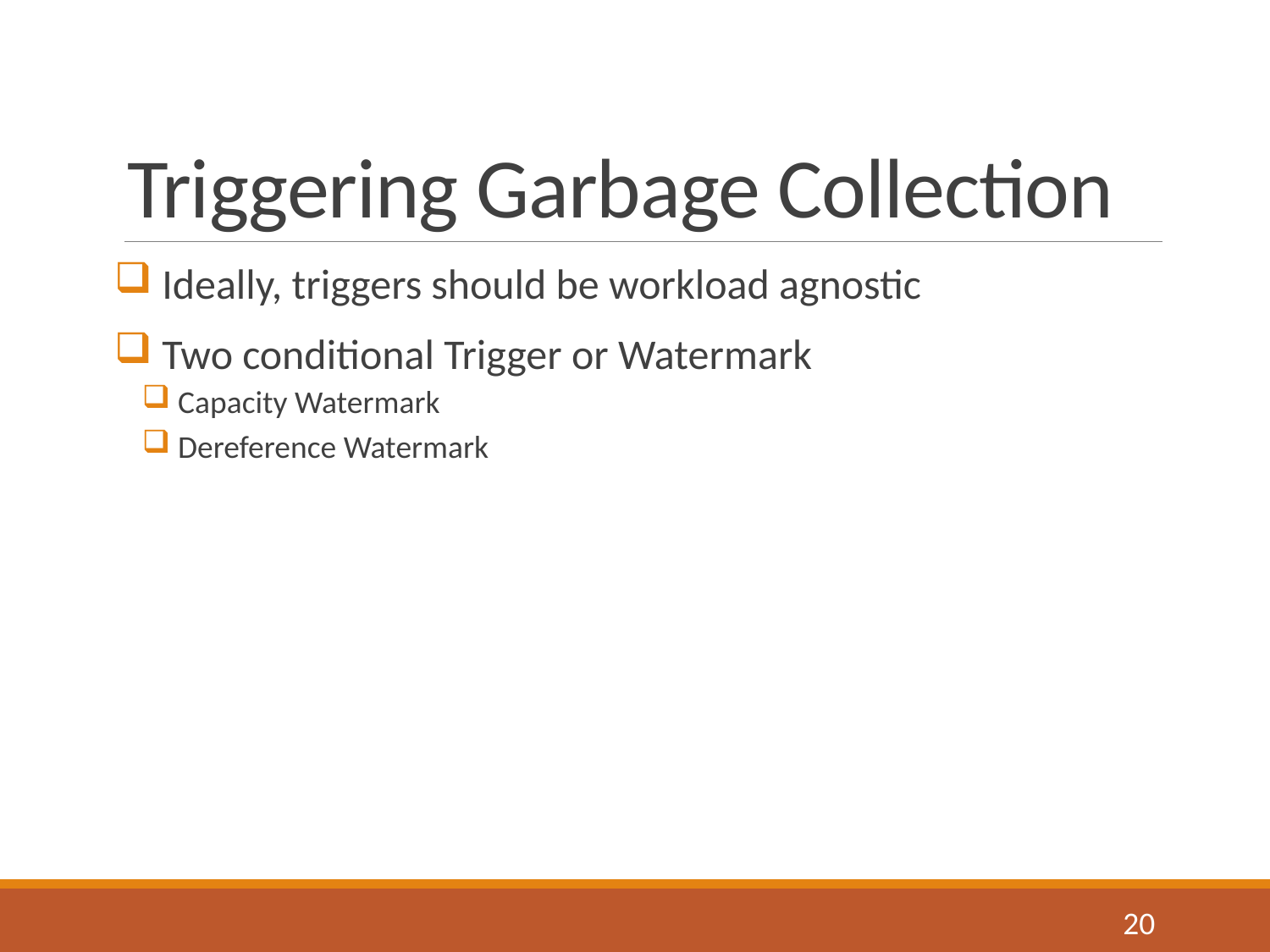

# Triggering Garbage Collection
 Ideally, triggers should be workload agnostic
 Two conditional Trigger or Watermark
 Capacity Watermark
 Dereference Watermark
20